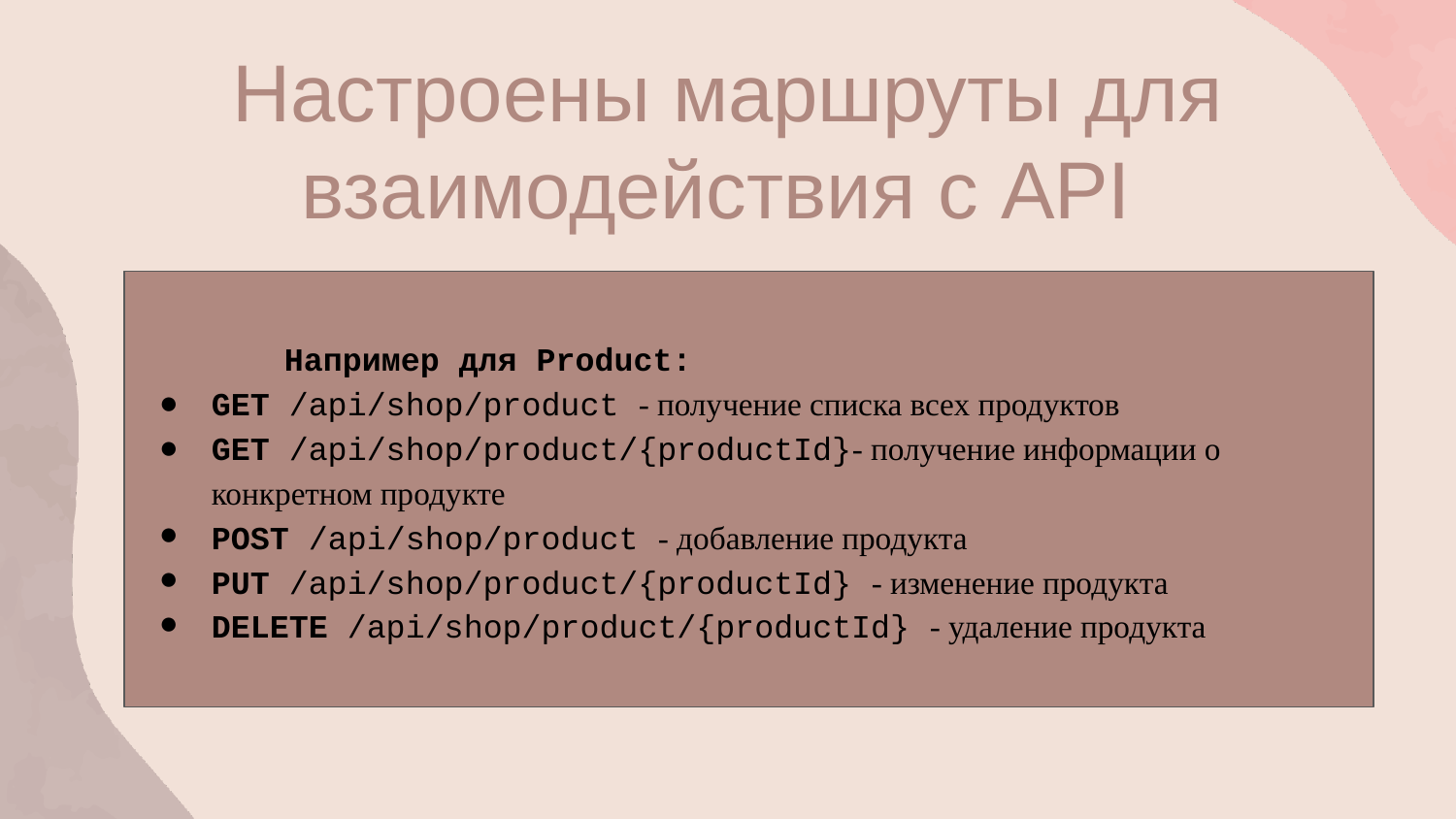

Настроены маршруты для взаимодействия с API
	Например для Product:
GET /api/shop/product - получение списка всех продуктов
GET /api/shop/product/{productId}- получение информации о конкретном продукте
POST /api/shop/product - добавление продукта
PUT /api/shop/product/{productId} - изменение продукта
DELETE /api/shop/product/{productId} - удаление продукта